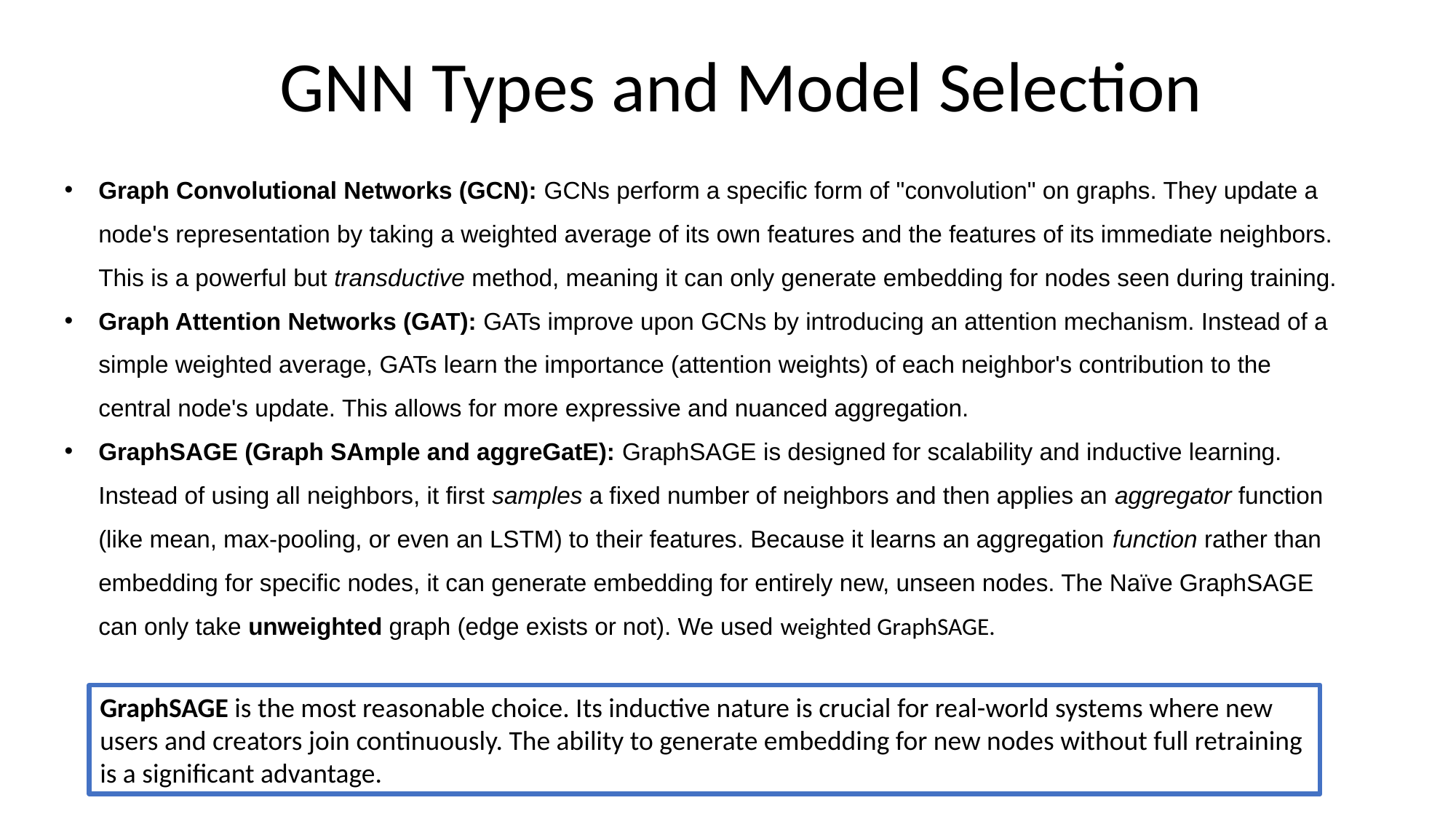

# GNN Types and Model Selection
Graph Convolutional Networks (GCN): GCNs perform a specific form of "convolution" on graphs. They update a node's representation by taking a weighted average of its own features and the features of its immediate neighbors. This is a powerful but transductive method, meaning it can only generate embedding for nodes seen during training.
Graph Attention Networks (GAT): GATs improve upon GCNs by introducing an attention mechanism. Instead of a simple weighted average, GATs learn the importance (attention weights) of each neighbor's contribution to the central node's update. This allows for more expressive and nuanced aggregation.
GraphSAGE (Graph SAmple and aggreGatE): GraphSAGE is designed for scalability and inductive learning. Instead of using all neighbors, it first samples a fixed number of neighbors and then applies an aggregator function (like mean, max-pooling, or even an LSTM) to their features. Because it learns an aggregation function rather than embedding for specific nodes, it can generate embedding for entirely new, unseen nodes. The Naïve GraphSAGE can only take unweighted graph (edge exists or not). We used weighted GraphSAGE.
GraphSAGE is the most reasonable choice. Its inductive nature is crucial for real-world systems where new users and creators join continuously. The ability to generate embedding for new nodes without full retraining is a significant advantage.